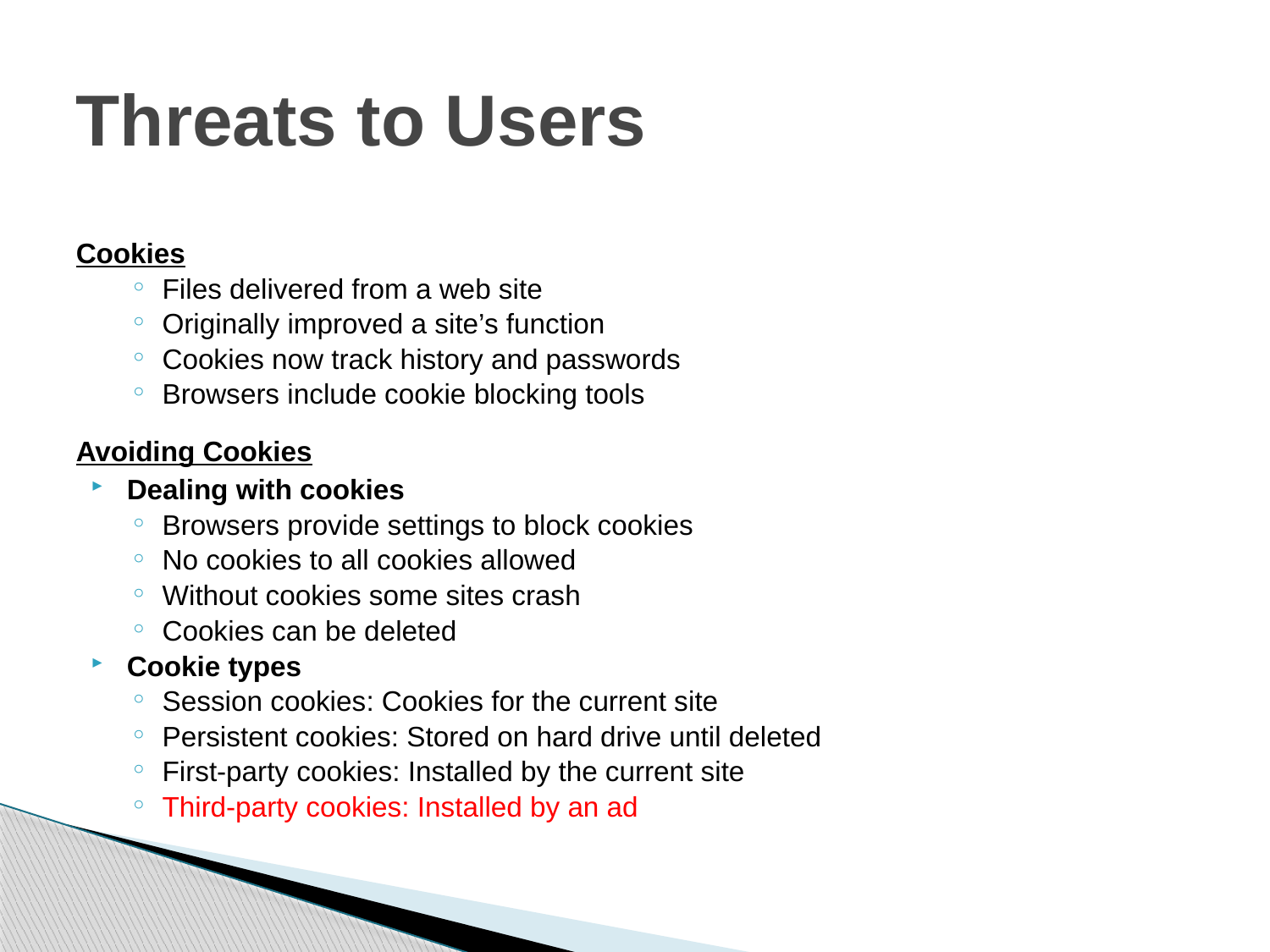

# Threats to Users
Cookies
Files delivered from a web site
Originally improved a site’s function
Cookies now track history and passwords
Browsers include cookie blocking tools
Avoiding Cookies
Dealing with cookies
Browsers provide settings to block cookies
No cookies to all cookies allowed
Without cookies some sites crash
Cookies can be deleted
Cookie types
Session cookies: Cookies for the current site
Persistent cookies: Stored on hard drive until deleted
First-party cookies: Installed by the current site
Third-party cookies: Installed by an ad